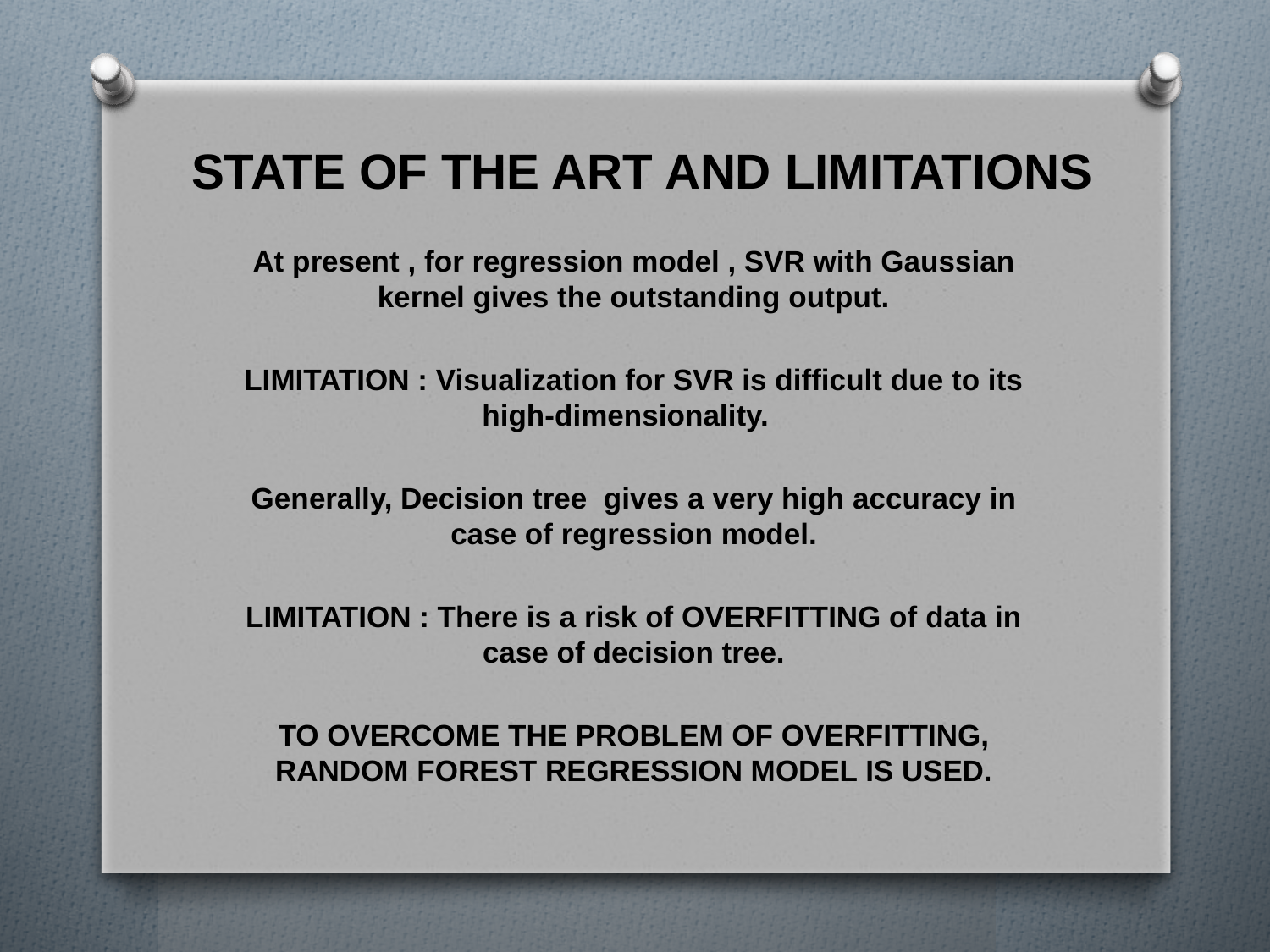

# STATE OF THE ART AND LIMITATIONS
At present , for regression model , SVR with Gaussian kernel gives the outstanding output.

LIMITATION : Visualization for SVR is difficult due to its high-dimensionality.

Generally, Decision tree  gives a very high accuracy in case of regression model.

LIMITATION : There is a risk of OVERFITTING of data in case of decision tree.

TO OVERCOME THE PROBLEM OF OVERFITTING, RANDOM FOREST REGRESSION MODEL IS USED.